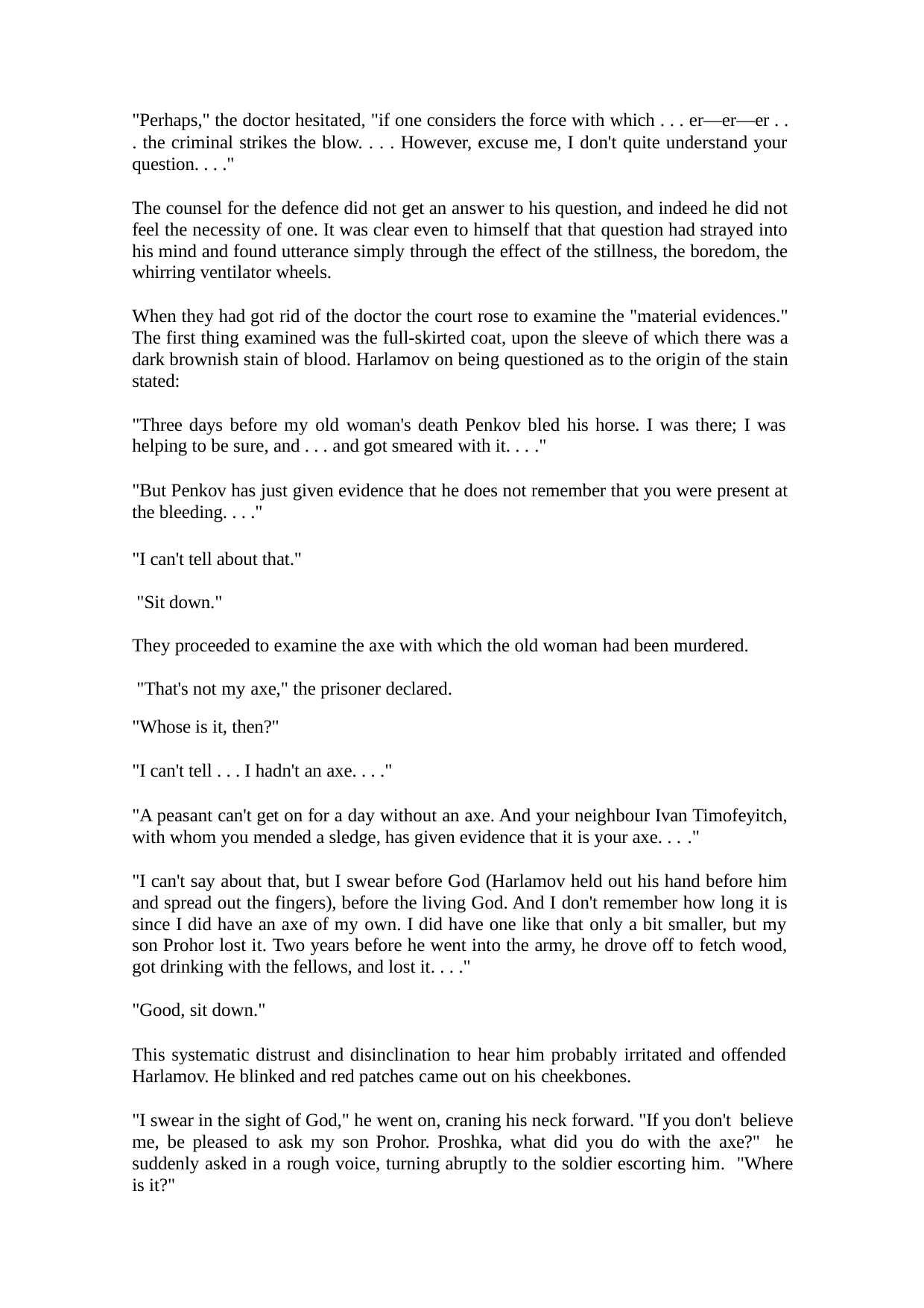

"Perhaps," the doctor hesitated, "if one considers the force with which . . . er—er—er . .
. the criminal strikes the blow. . . . However, excuse me, I don't quite understand your  question. . . ."

The counsel for the defence did not get an answer to his question, and indeed he did not  feel the necessity of one. It was clear even to himself that that question had strayed into  his mind and found utterance simply through the effect of the stillness, the boredom, the  whirring ventilator wheels.

When they had got rid of the doctor the court rose to examine the "material evidences."  The first thing examined was the full-skirted coat, upon the sleeve of which there was a  dark brownish stain of blood. Harlamov on being questioned as to the origin of the stain  stated:

"Three days before my old woman's death Penkov bled his horse. I was there; I was  helping to be sure, and . . . and got smeared with it. . . ."

"But Penkov has just given evidence that he does not remember that you were present at  the bleeding. . . ."
"I can't tell about that."  "Sit down."
They proceeded to examine the axe with which the old woman had been murdered.  "That's not my axe," the prisoner declared.
"Whose is it, then?"

"I can't tell . . . I hadn't an axe. . . ."

"A peasant can't get on for a day without an axe. And your neighbour Ivan Timofeyitch,  with whom you mended a sledge, has given evidence that it is your axe. . . ."

"I can't say about that, but I swear before God (Harlamov held out his hand before him  and spread out the fingers), before the living God. And I don't remember how long it is  since I did have an axe of my own. I did have one like that only a bit smaller, but my  son Prohor lost it. Two years before he went into the army, he drove off to fetch wood,  got drinking with the fellows, and lost it. . . ."

"Good, sit down."

This systematic distrust and disinclination to hear him probably irritated and offended  Harlamov. He blinked and red patches came out on his cheekbones.

"I swear in the sight of God," he went on, craning his neck forward. "If you don't  believe me, be pleased to ask my son Prohor. Proshka, what did you do with the axe?"  he suddenly asked in a rough voice, turning abruptly to the soldier escorting him.  "Where is it?"